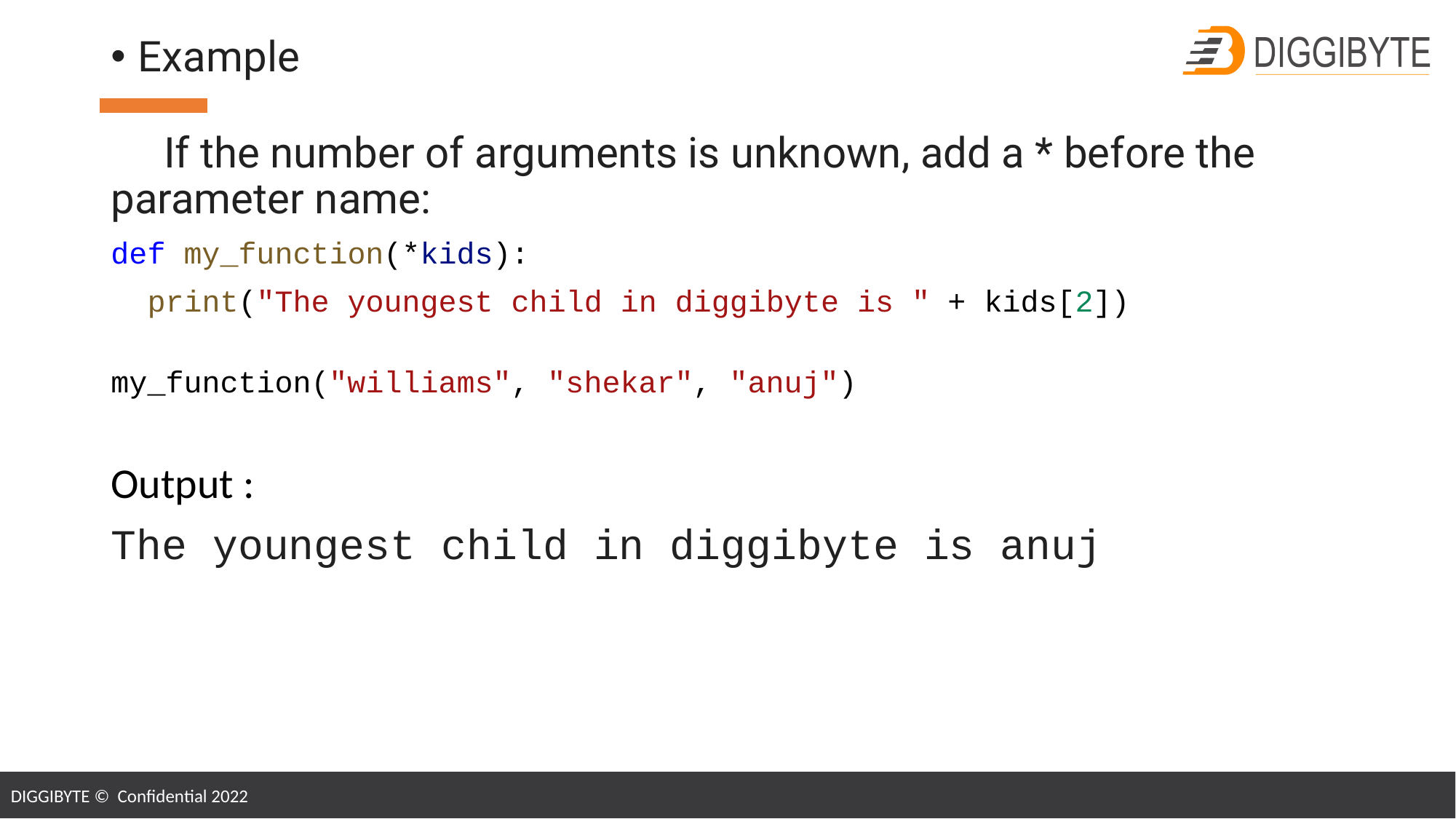

Example

     If the number of arguments is unknown, add a * before the parameter name:
def my_function(*kids):
  print("The youngest child in diggibyte is " + kids[2])
my_function("williams", "shekar", "anuj")

Output :
The youngest child in diggibyte is anuj